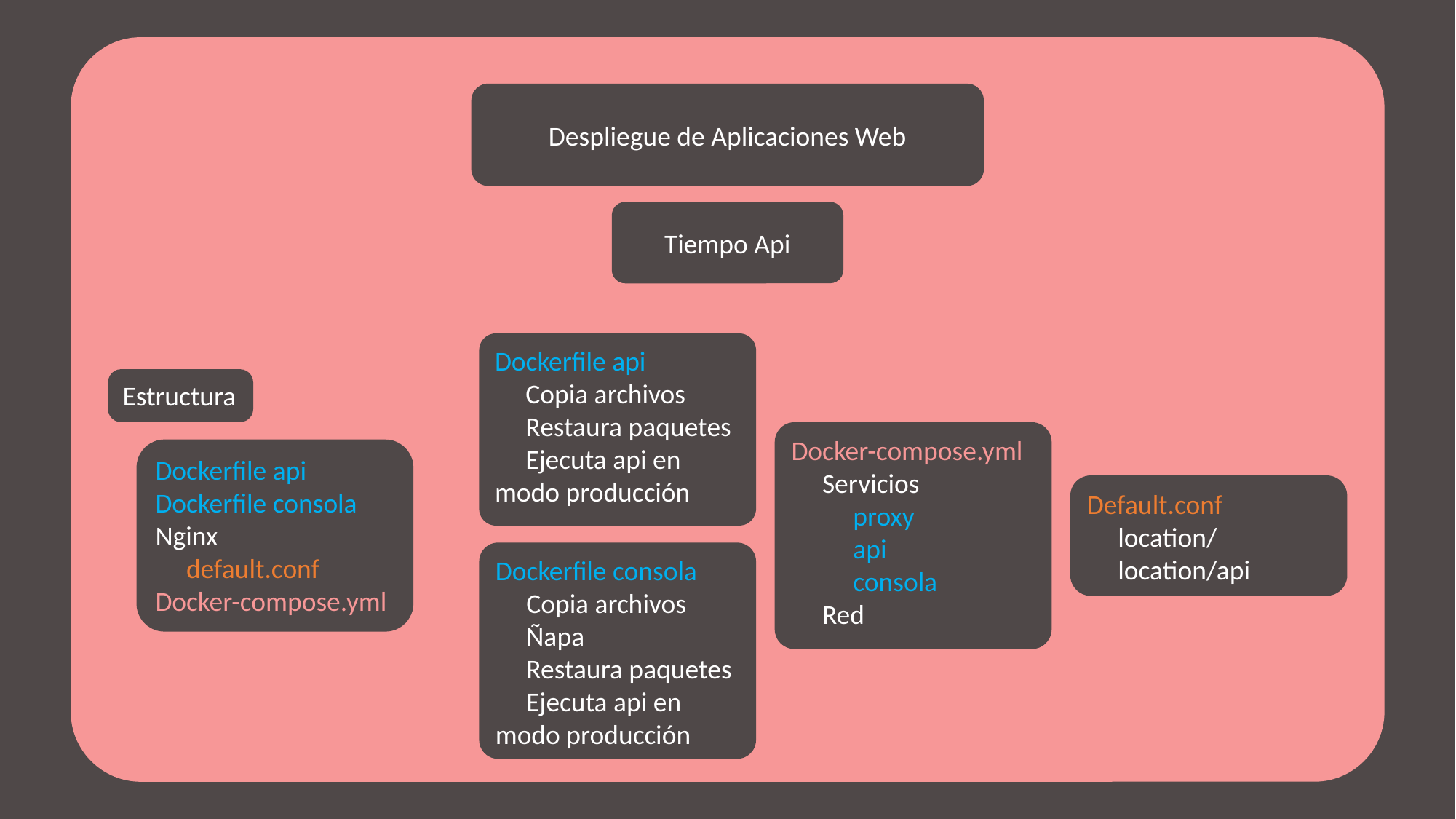

Despliegue de Aplicaciones Web
Tiempo Api
Dockerfile api
     Copia archivos
     Restaura paquetes
     Ejecuta api en modo producción
Estructura
Docker-compose.yml
     Servicios
          proxy
          api
          consola
     Red
Dockerfile api
Dockerfile consola
Nginx
     default.conf
Docker-compose.yml
Default.conf
     location/
     location/api
Dockerfile consola
     Copia archivos
     Ñapa
     Restaura paquetes
     Ejecuta api en modo producción